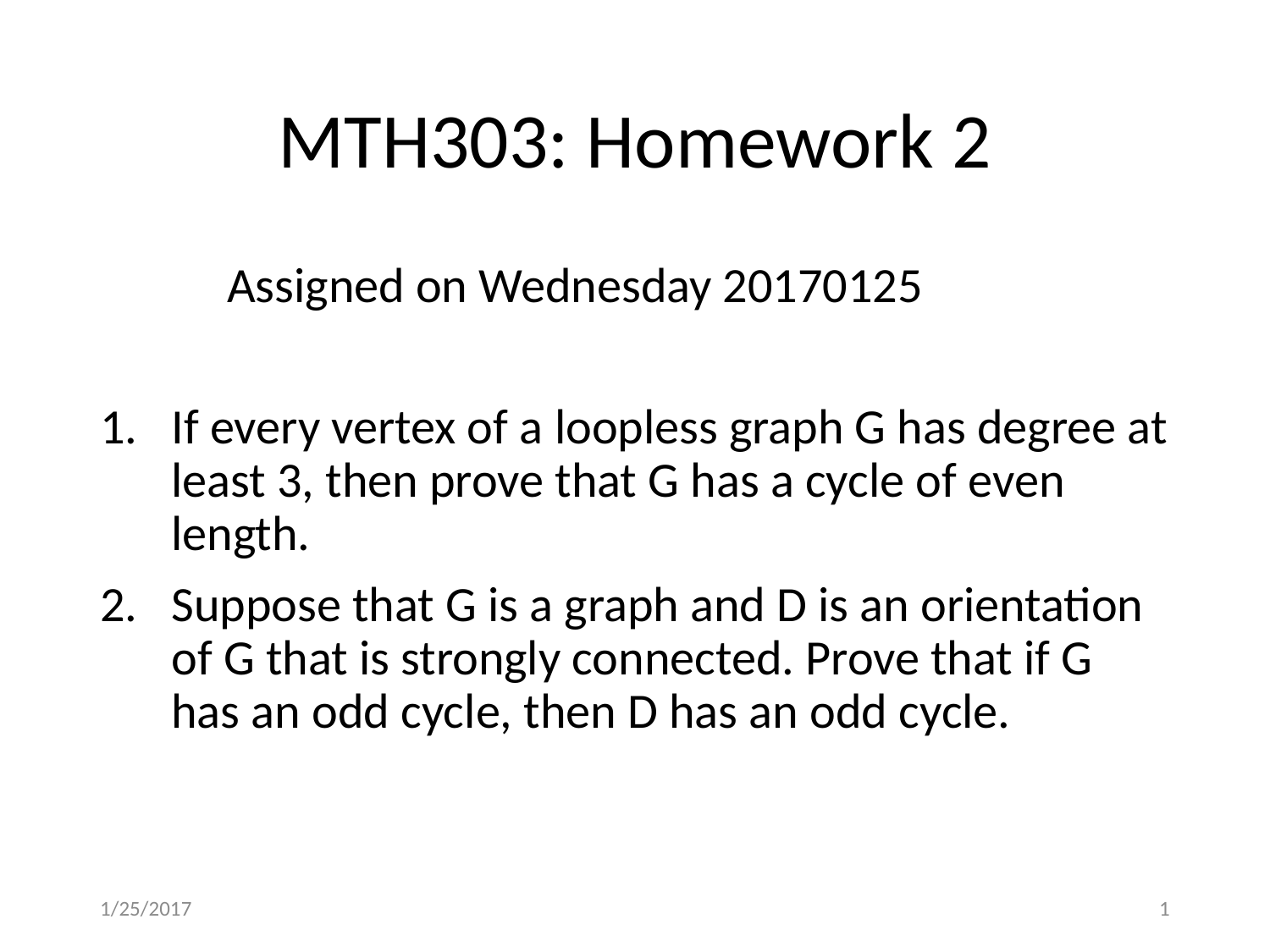

# MTH303: Homework 2
	Assigned on Wednesday 20170125

If every vertex of a loopless graph G has degree at least 3, then prove that G has a cycle of even length.
Suppose that G is a graph and D is an orientation of G that is strongly connected. Prove that if G has an odd cycle, then D has an odd cycle.
1/25/2017
1